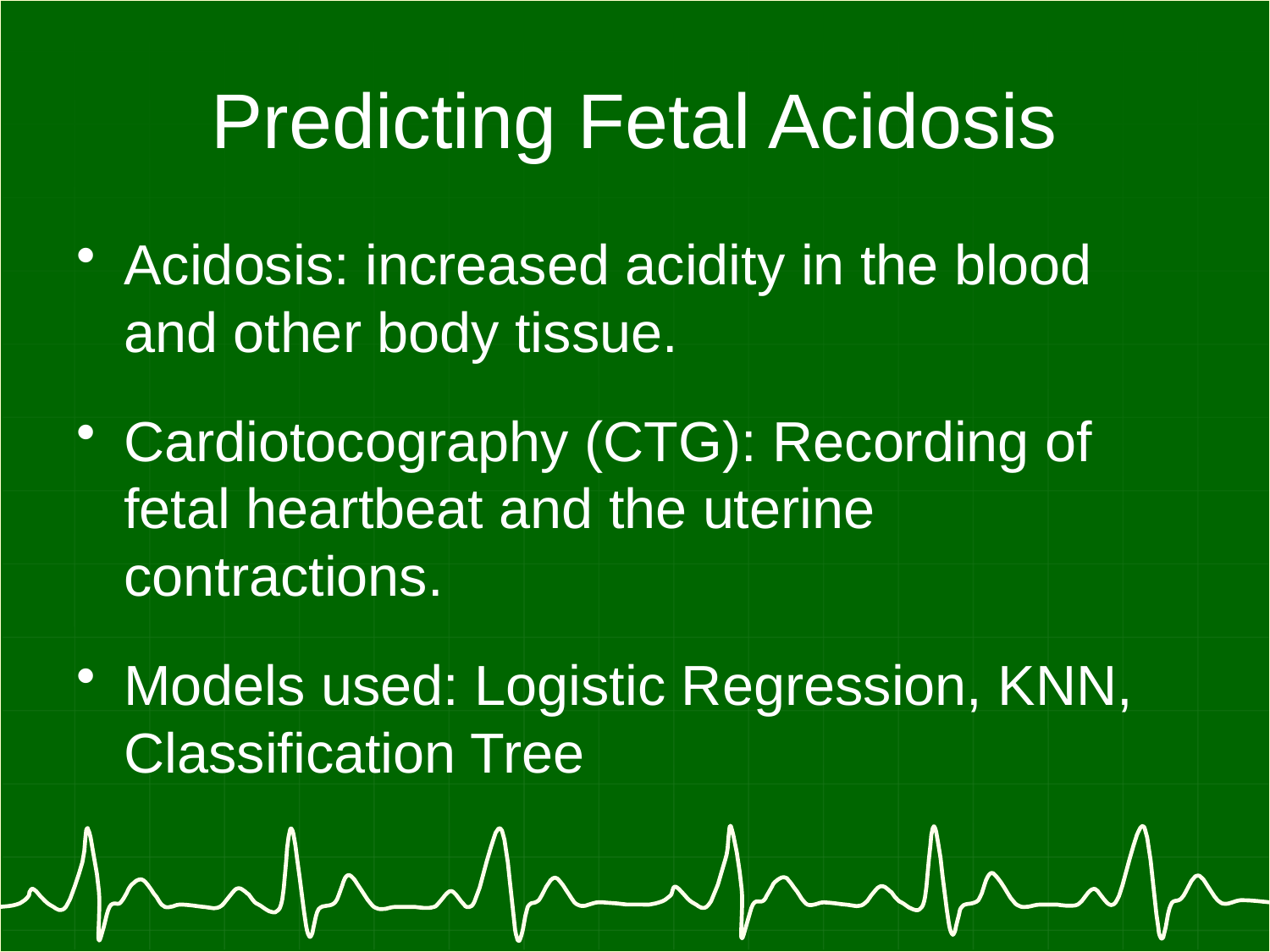

# Predicting Fetal Acidosis
Acidosis: increased acidity in the blood and other body tissue.

Cardiotocography (CTG): Recording of fetal heartbeat and the uterine contractions.

Models used: Logistic Regression, KNN, Classification Tree